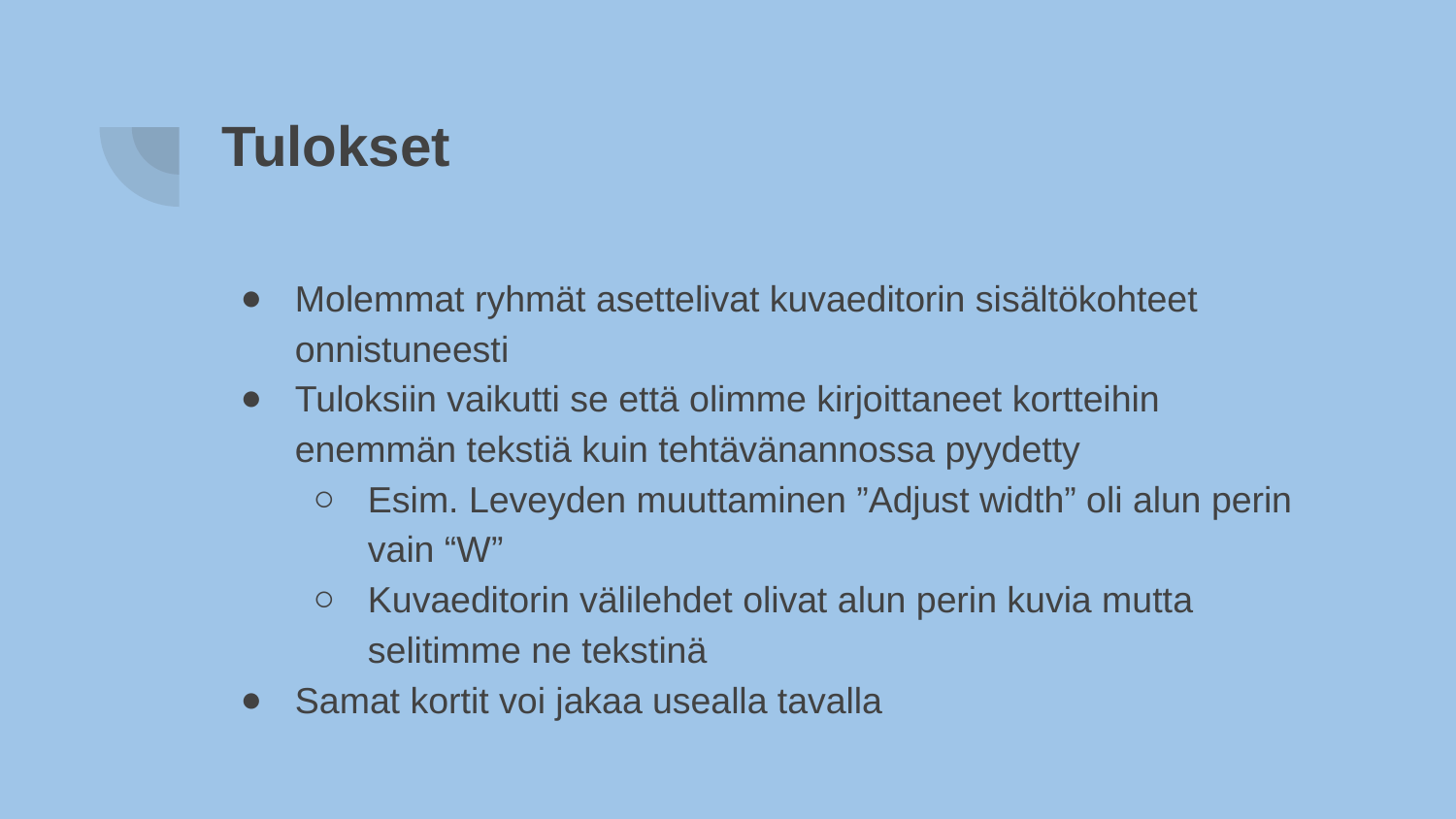

# Tulokset
Molemmat ryhmät asettelivat kuvaeditorin sisältökohteet onnistuneesti
Tuloksiin vaikutti se että olimme kirjoittaneet kortteihin enemmän tekstiä kuin tehtävänannossa pyydetty
Esim. Leveyden muuttaminen ”Adjust width” oli alun perin vain “W”
Kuvaeditorin välilehdet olivat alun perin kuvia mutta selitimme ne tekstinä
Samat kortit voi jakaa usealla tavalla